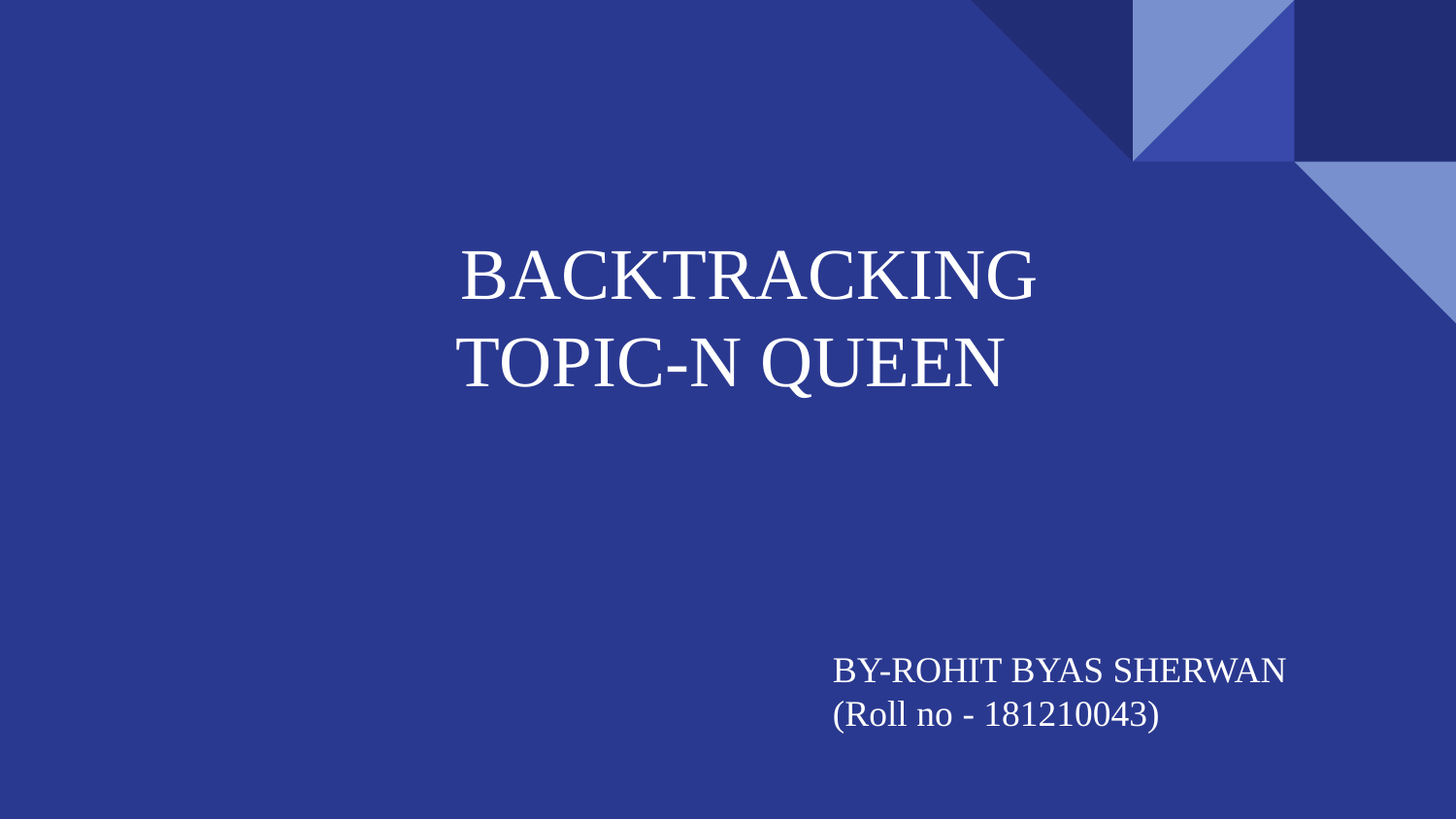

# BACKTRACKING
TOPIC-N QUEEN
BY-ROHIT BYAS SHERWAN
(Roll no - 181210043)